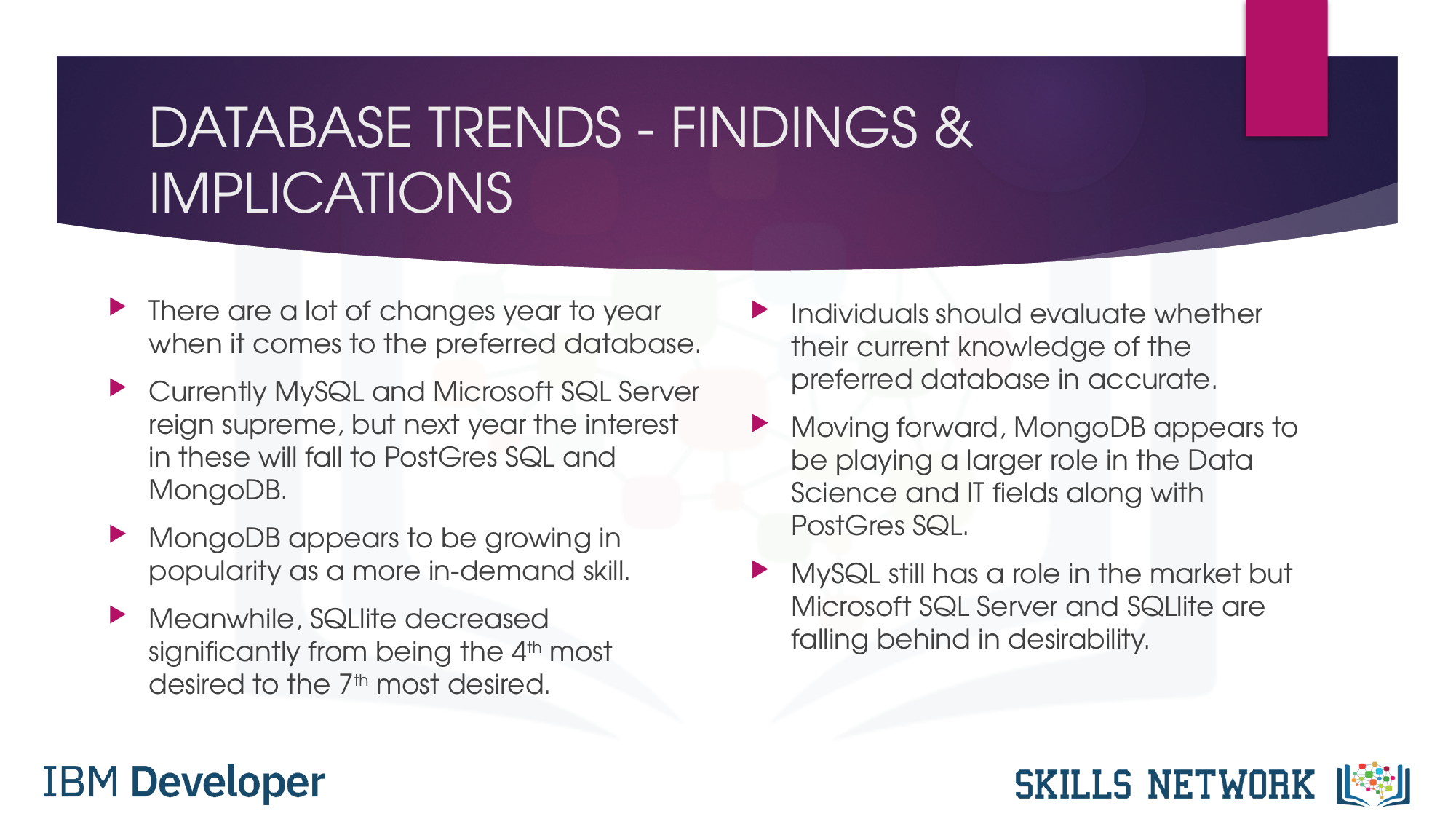

# DATABASE TRENDS - FINDINGS & IMPLICATIONS
There are a lot of changes year to year when it comes to the preferred database.
Currently MySQL and Microsoft SQL Server reign supreme, but next year the interest in these will fall to PostGres SQL and MongoDB.
MongoDB appears to be growing in popularity as a more in-demand skill.
Meanwhile, SQLlite decreased significantly from being the 4th most desired to the 7th most desired.
Individuals should evaluate whether their current knowledge of the preferred database in accurate.
Moving forward, MongoDB appears to be playing a larger role in the Data Science and IT fields along with PostGres SQL.
MySQL still has a role in the market but Microsoft SQL Server and SQLlite are falling behind in desirability.